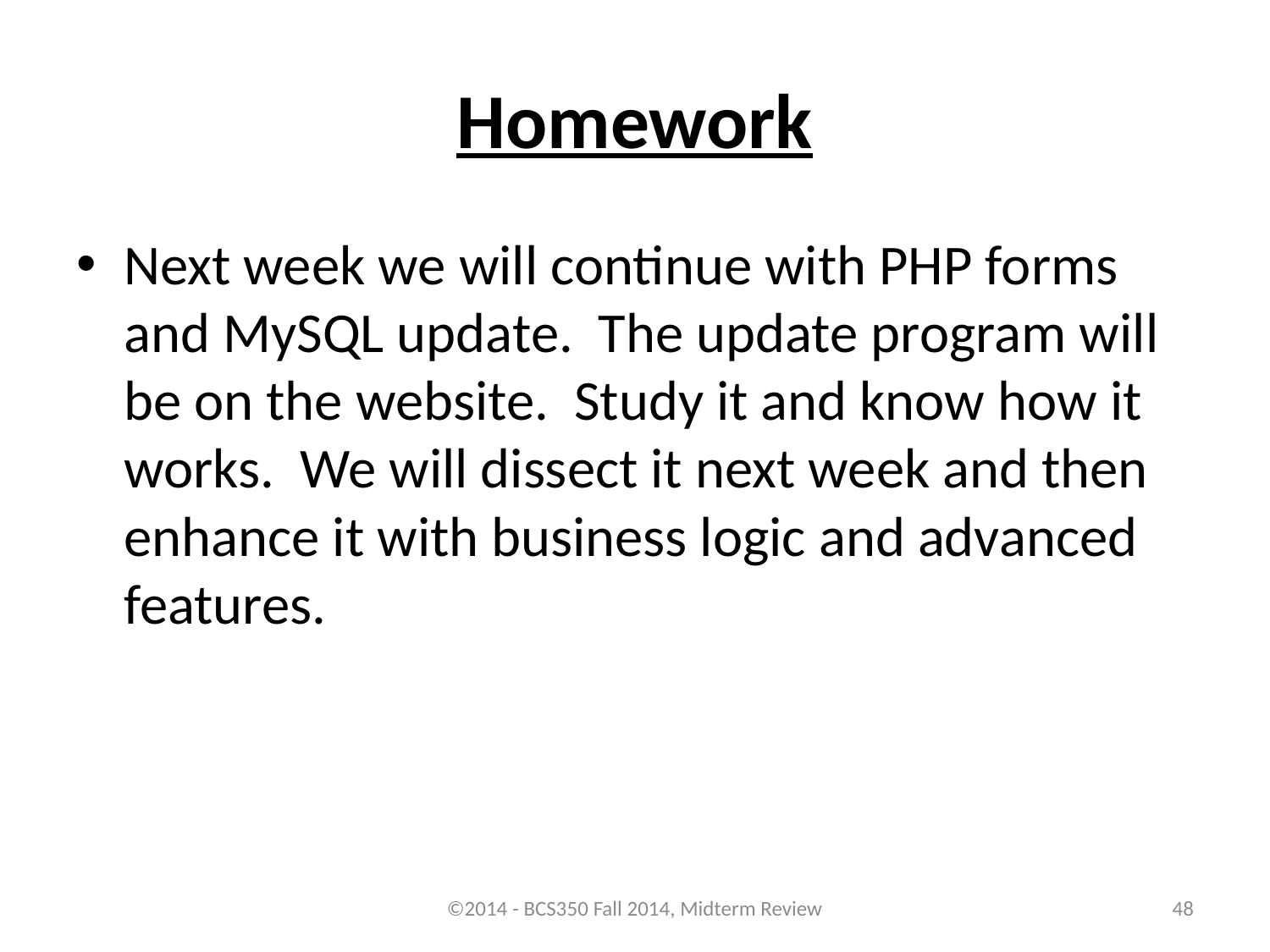

# Homework
Next week we will continue with PHP forms and MySQL update.  The update program will be on the website.  Study it and know how it works.  We will dissect it next week and then enhance it with business logic and advanced features.
©2014 - BCS350 Fall 2014, Midterm Review
48